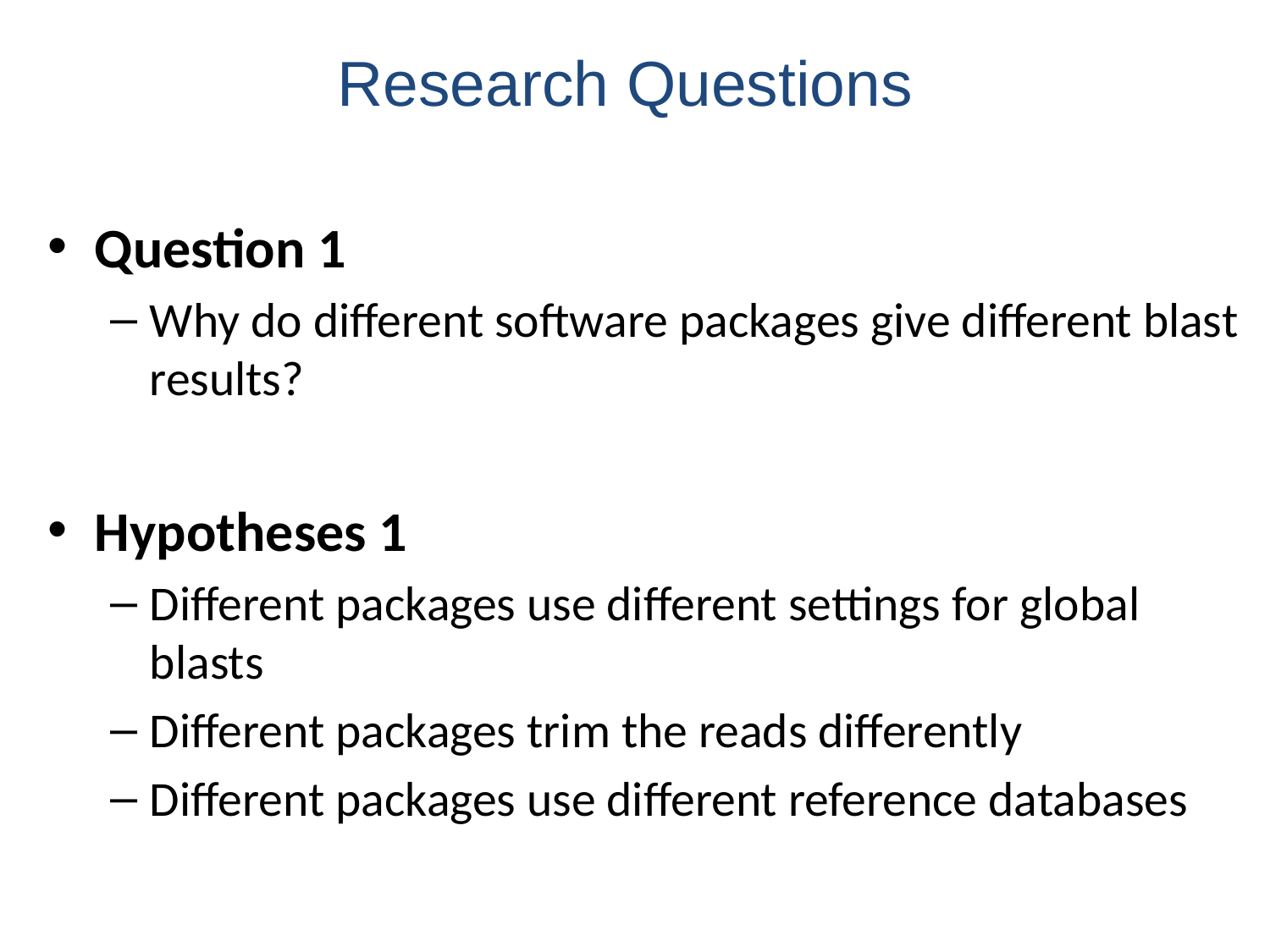

Research Questions

Question 1
Why do different software packages give different blast results?

Hypotheses 1
Different packages use different settings for global blasts
Different packages trim the reads differently
Different packages use different reference databases